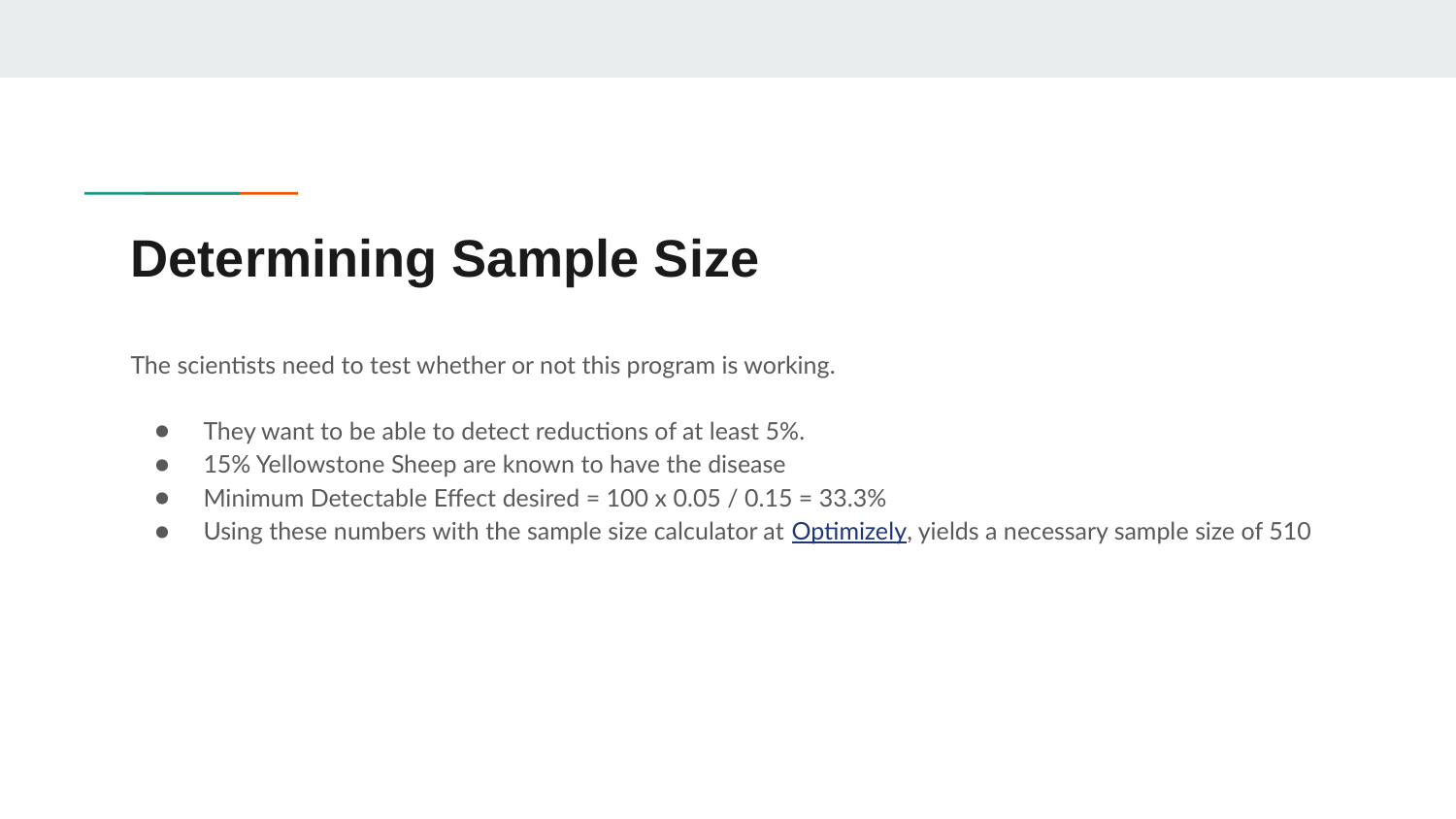

# Determining Sample Size
The scientists need to test whether or not this program is working.
They want to be able to detect reductions of at least 5%.
15% Yellowstone Sheep are known to have the disease
Minimum Detectable Effect desired = 100 x 0.05 / 0.15 = 33.3%
Using these numbers with the sample size calculator at Optimizely, yields a necessary sample size of 510